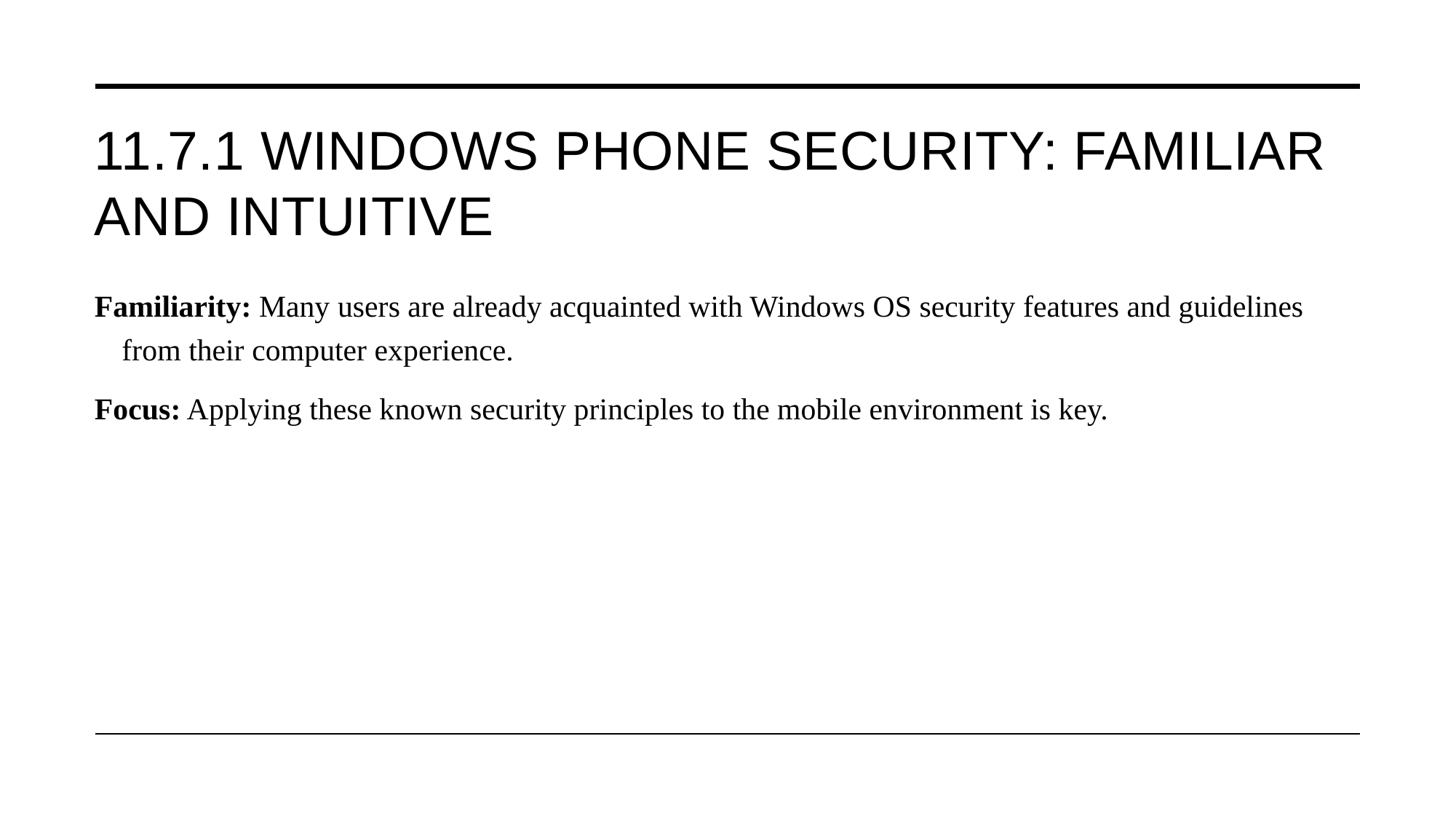

# 11.7.1 Windows Phone Security: Familiar and Intuitive
Familiarity: Many users are already acquainted with Windows OS security features and guidelines from their computer experience.
Focus: Applying these known security principles to the mobile environment is key.